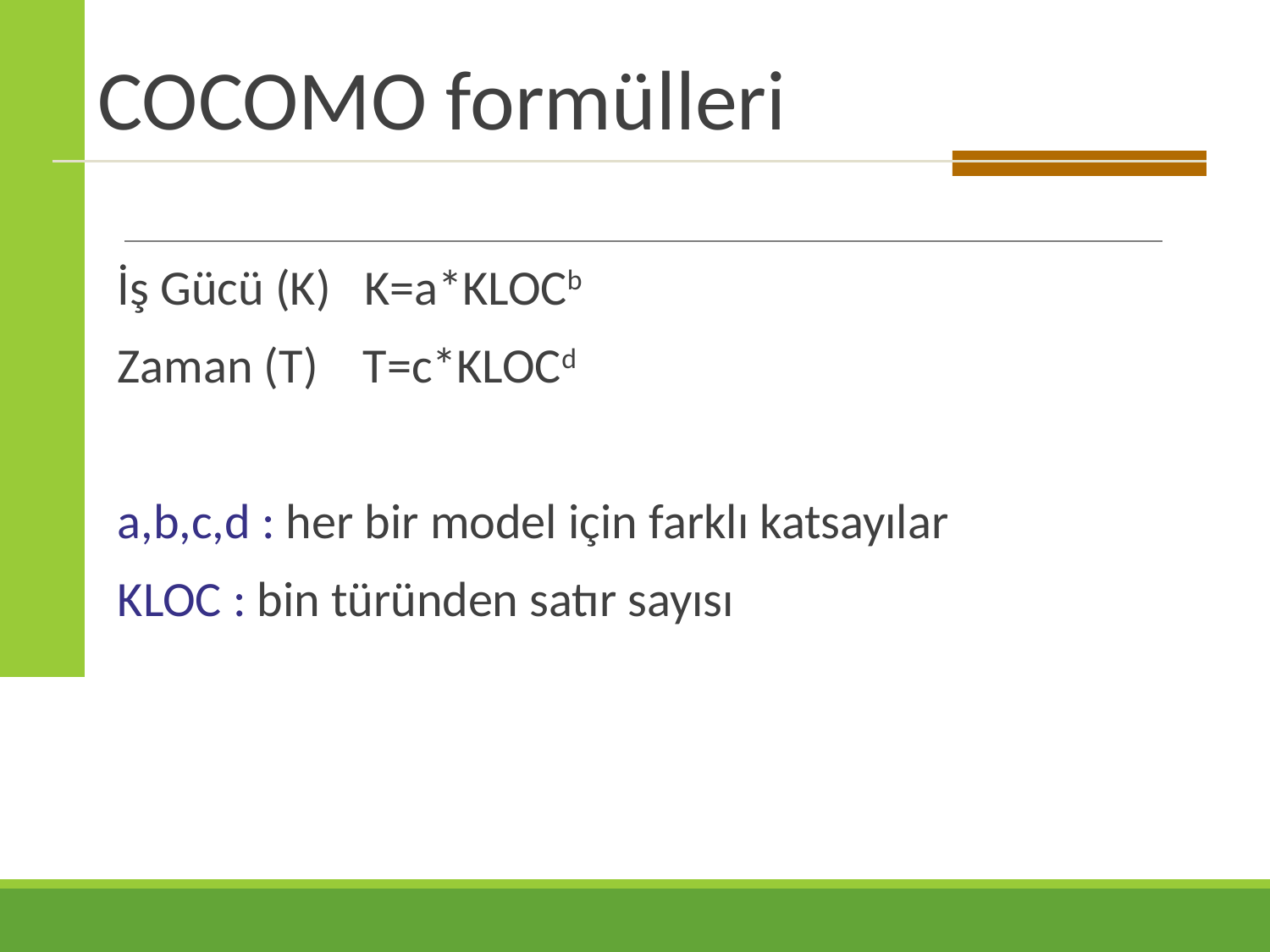

# COCOMO formülleri
İş Gücü (K)   K=a*KLOCb
Zaman (T)    T=c*KLOCd

	a,b,c,d : her bir model için farklı katsayılar
	KLOC : bin türünden satır sayısı